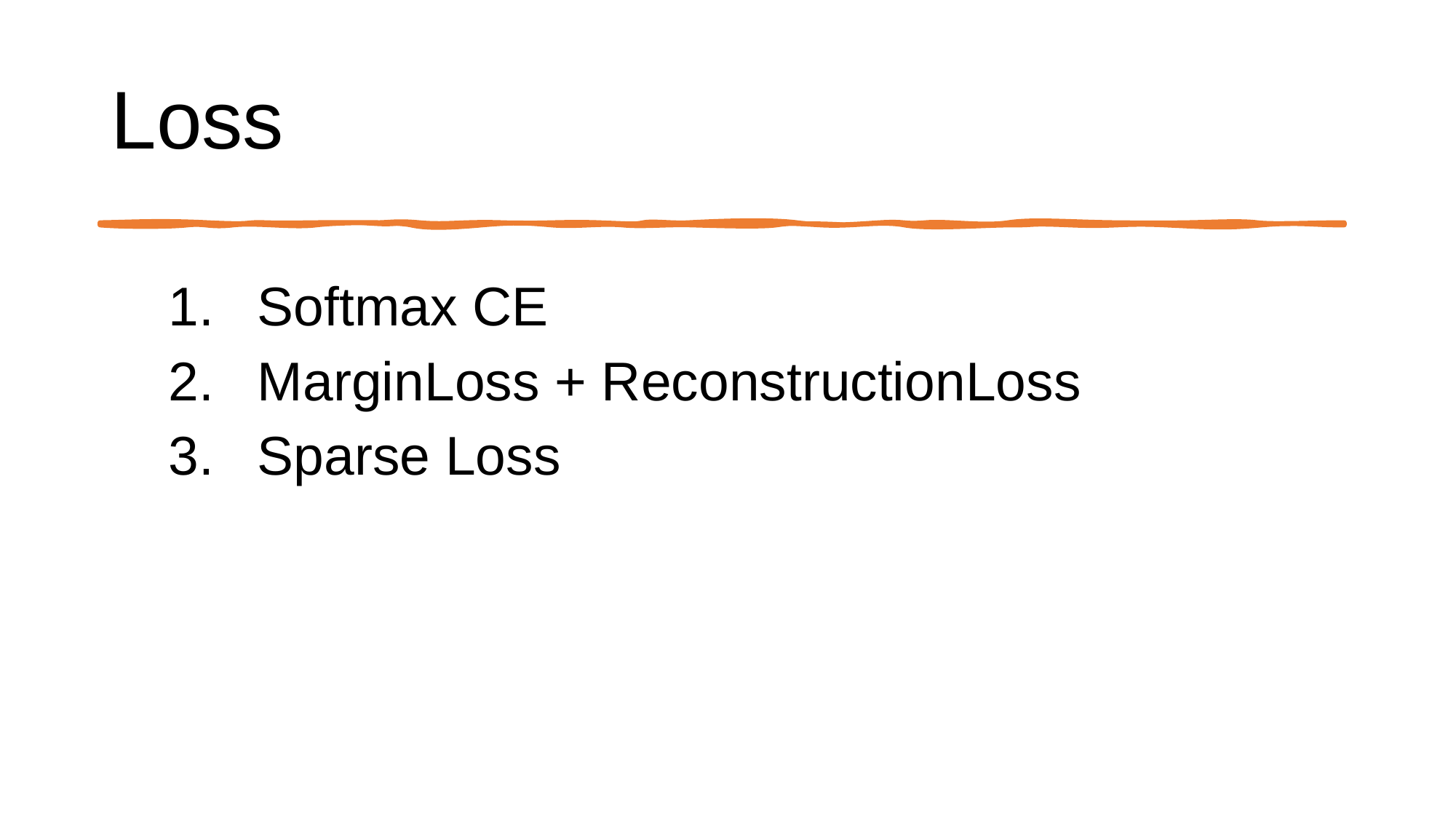

# Loss

Softmax CE
MarginLoss + ReconstructionLoss
Sparse Loss